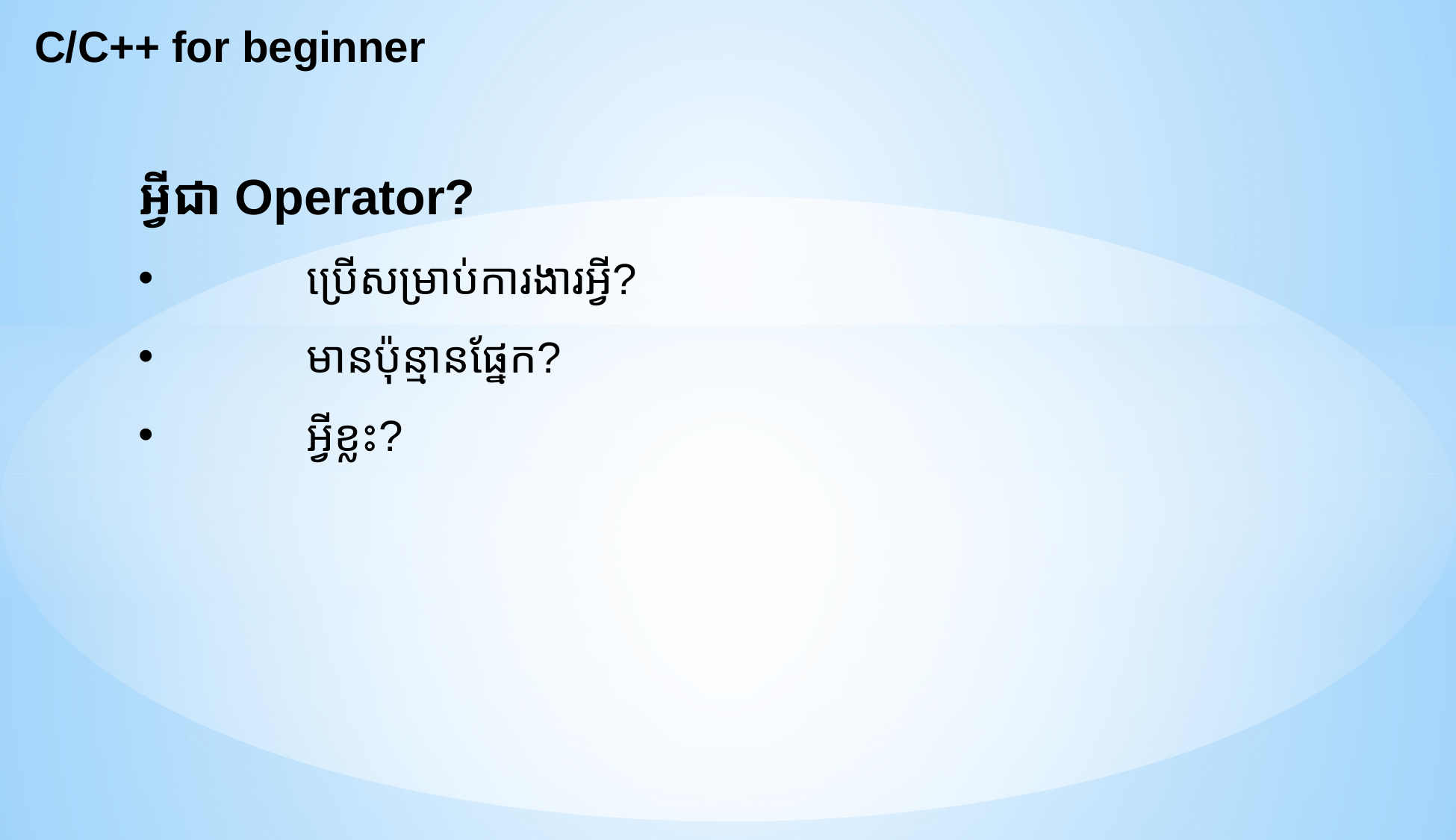

C/C++ for beginner
អ្វីជា Operator?
	ប្រើសម្រាប់ការងារអ្វី?
	មានប៉ុន្មានផ្នែក?
	អ្វីខ្លះ?